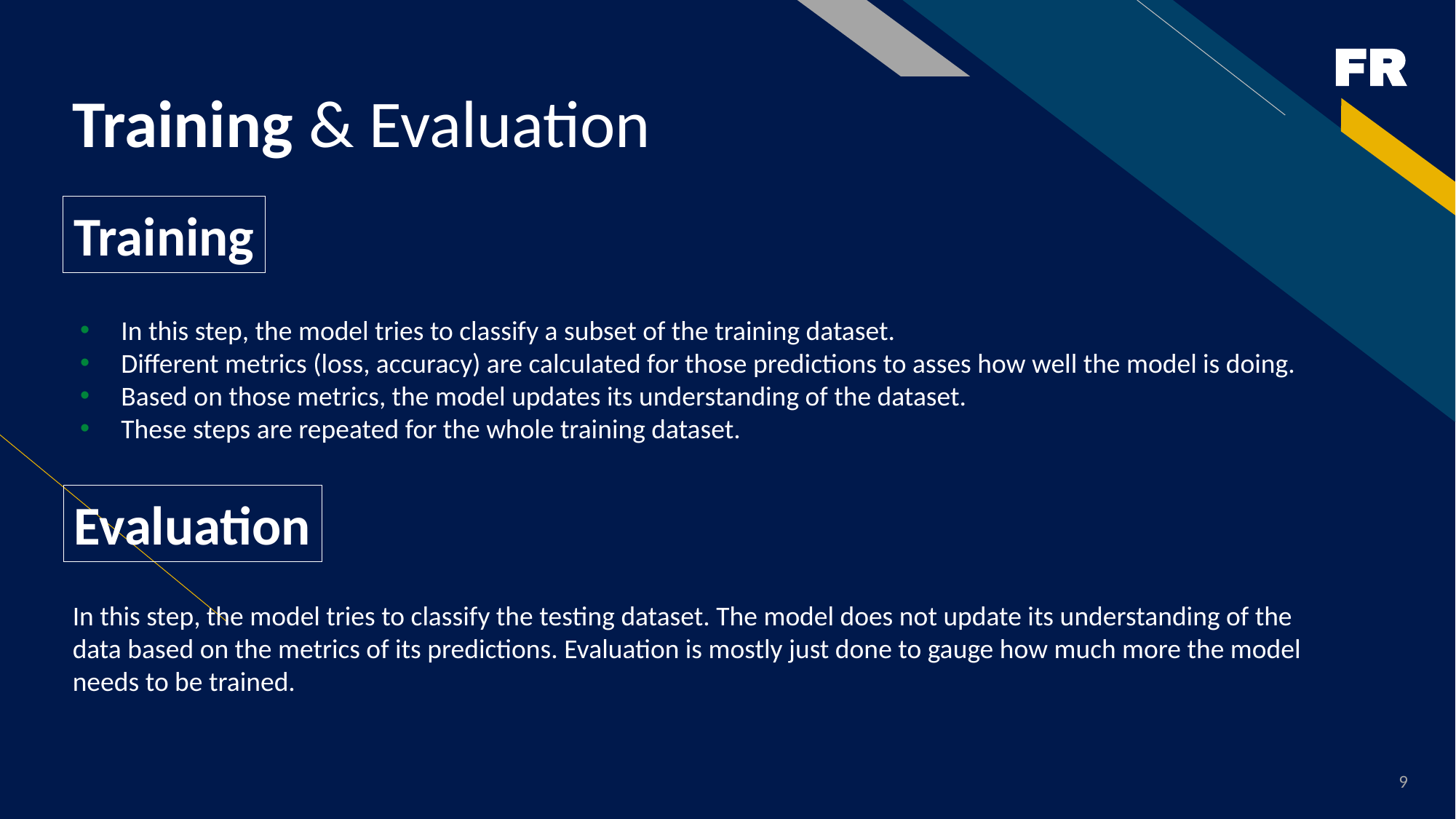

# Training & Evaluation
Training
In this step, the model tries to classify a subset of the training dataset.
Different metrics (loss, accuracy) are calculated for those predictions to asses how well the model is doing.
Based on those metrics, the model updates its understanding of the dataset.
These steps are repeated for the whole training dataset.
Evaluation
In this step, the model tries to classify the testing dataset. The model does not update its understanding of the data based on the metrics of its predictions. Evaluation is mostly just done to gauge how much more the model needs to be trained.
9